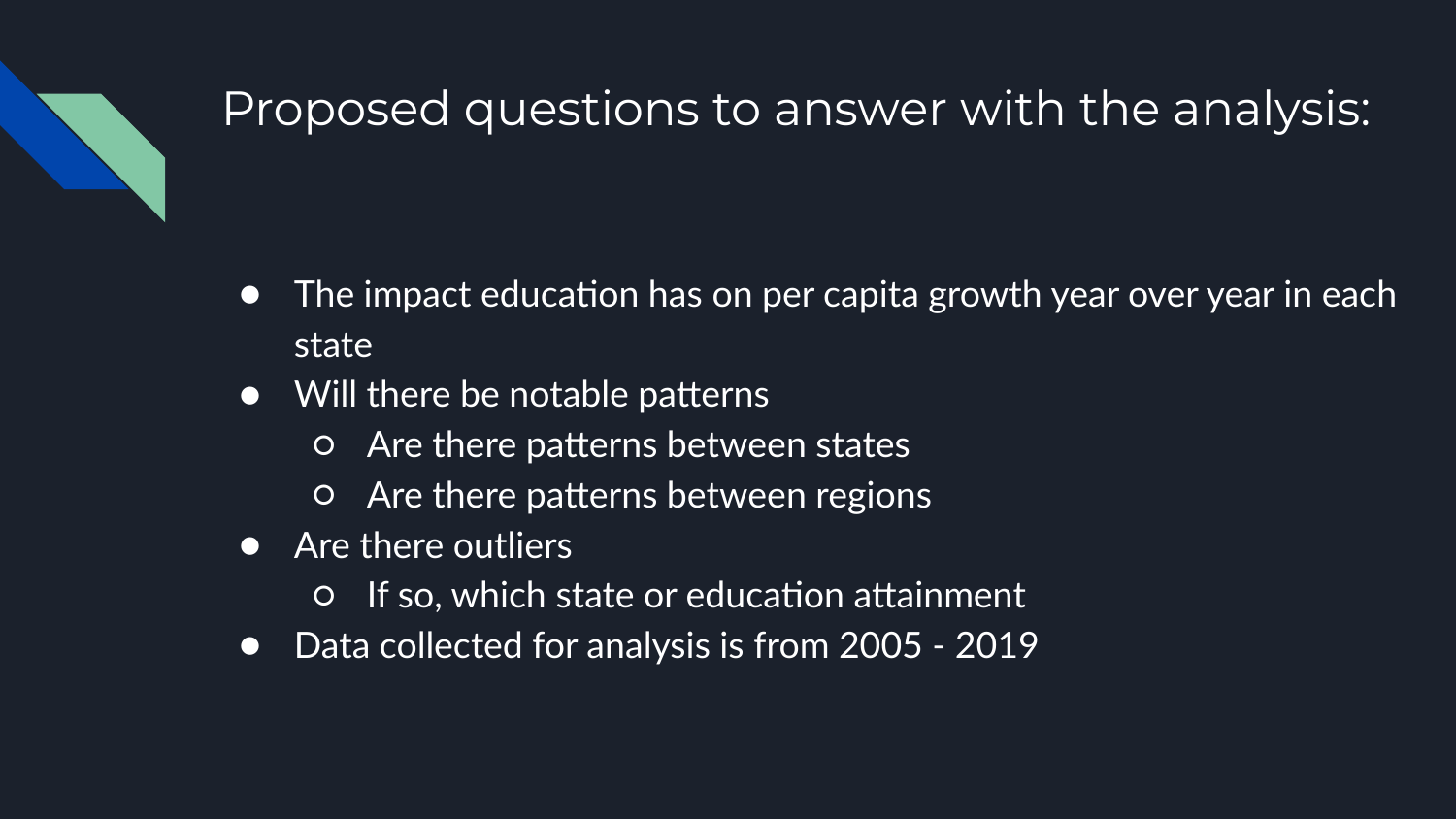

# Proposed questions to answer with the analysis:
The impact education has on per capita growth year over year in each state
Will there be notable patterns
Are there patterns between states
Are there patterns between regions
Are there outliers
If so, which state or education attainment
Data collected for analysis is from 2005 - 2019